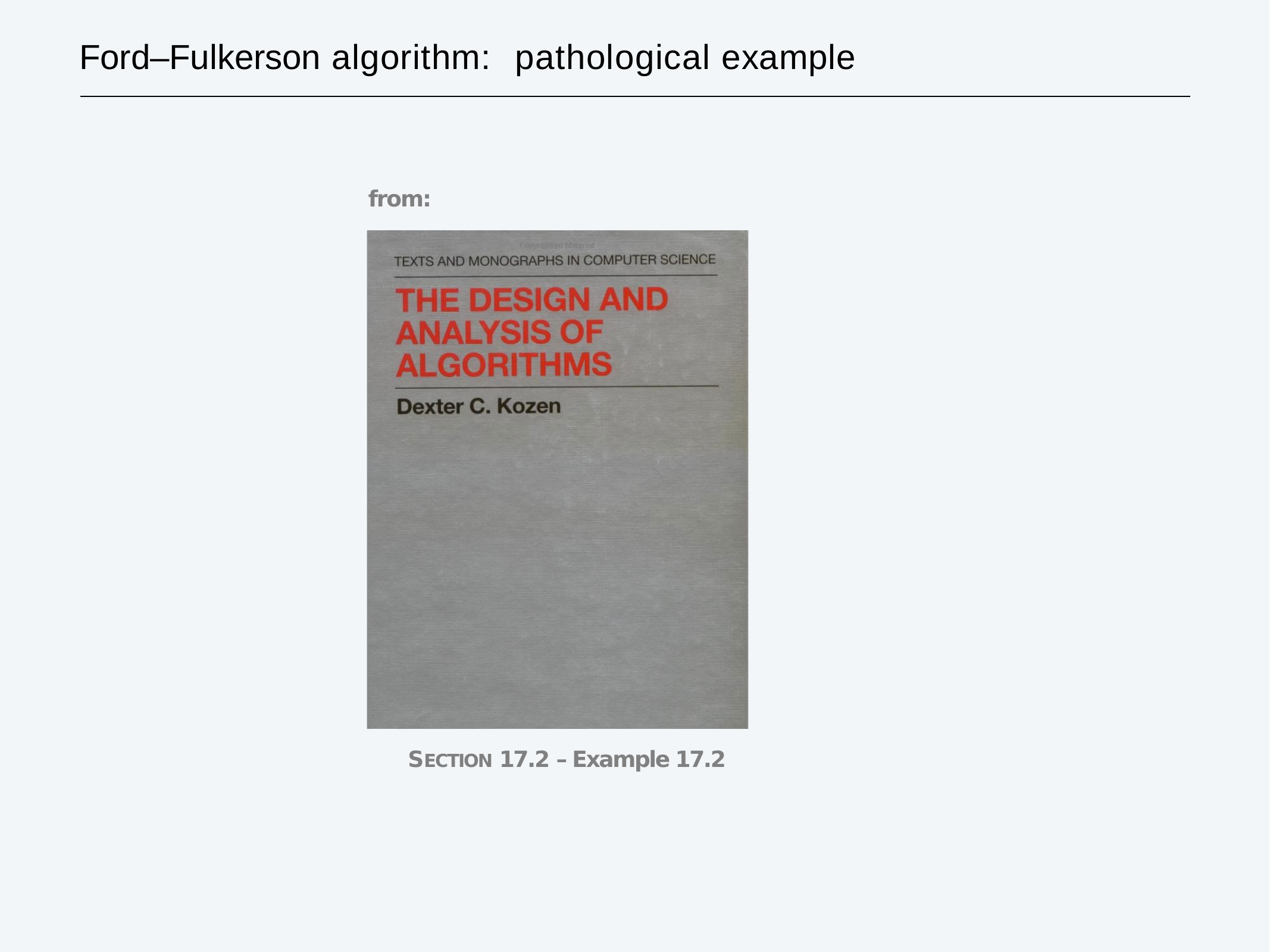

# Ford–Fulkerson algorithm:	pathological example

from:

SECTION 17.2 – Example 17.2